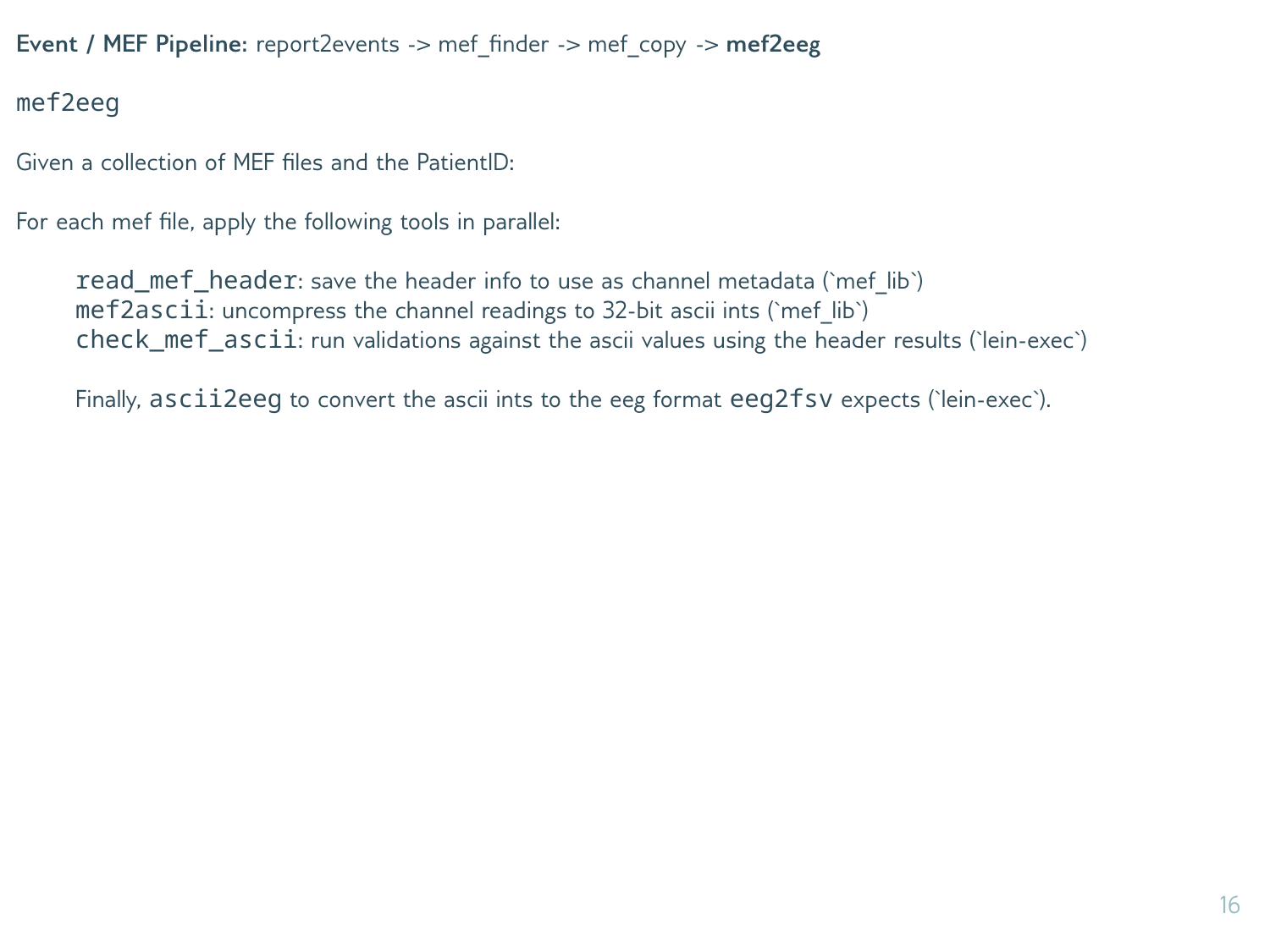

Event / MEF Pipeline: report2events -> mef_finder -> mef_copy -> mef2eeg

mef2eeg

Given a collection of MEF files and the PatientID:

For each mef file, apply the following tools in parallel:

        read_mef_header: save the header info to use as channel metadata (`mef_lib`)
        mef2ascii: uncompress the channel readings to 32-bit ascii ints (`mef_lib`)
        check_mef_ascii: run validations against the ascii values using the header results (`lein-exec`)

        Finally, ascii2eeg to convert the ascii ints to the eeg format eeg2fsv expects (`lein-exec`).
16